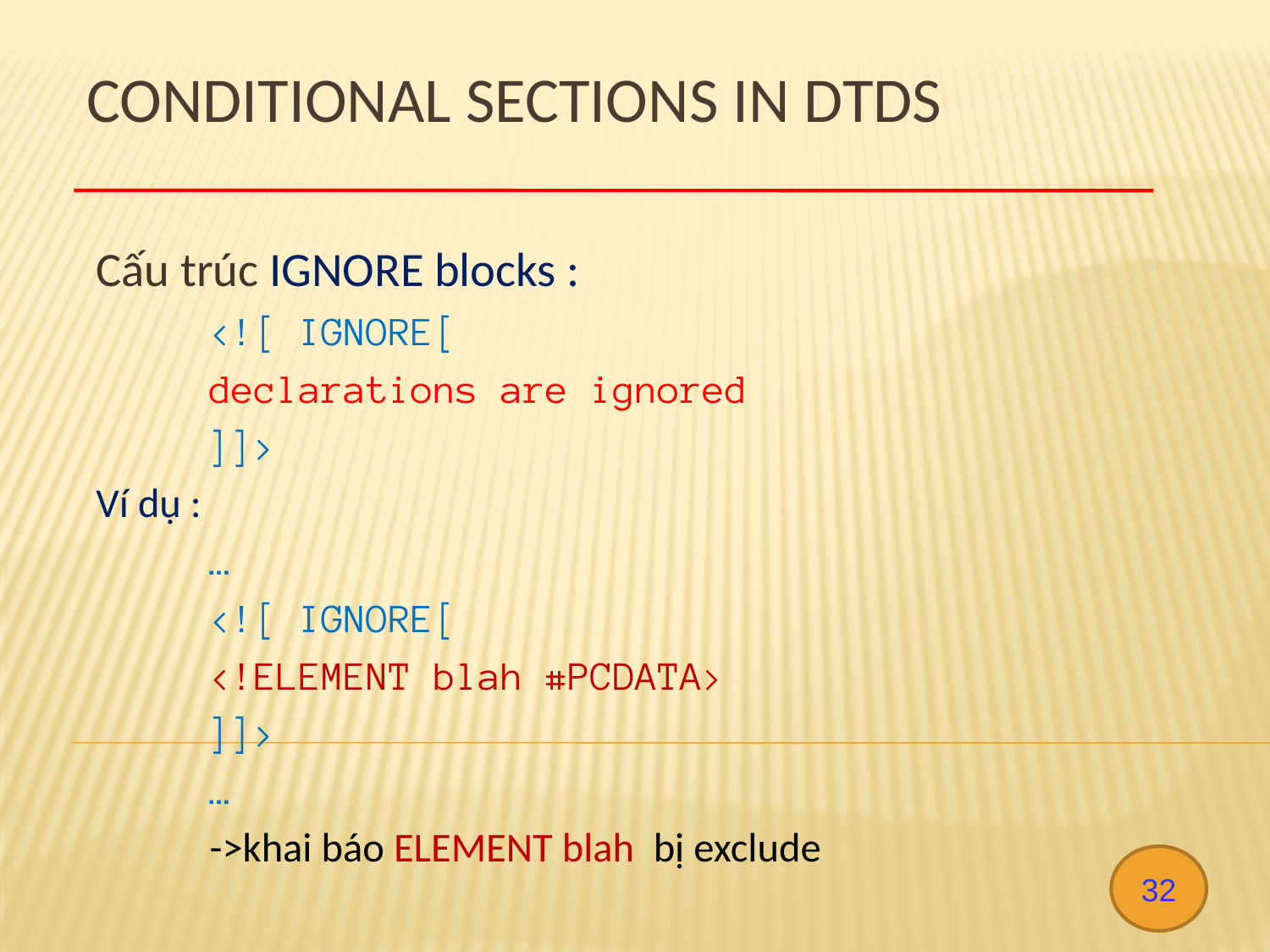

# CONDITIONAL SECTIONS IN DTDS
 Cấu trúc IGNORE blocks :
		<![ IGNORE[
			declarations are ignored
		]]>
 Ví dụ :
		…
		<![ IGNORE[
			<!ELEMENT blah #PCDATA>
		]]>
		…
		->khai báo ELEMENT blah  bị exclude

32